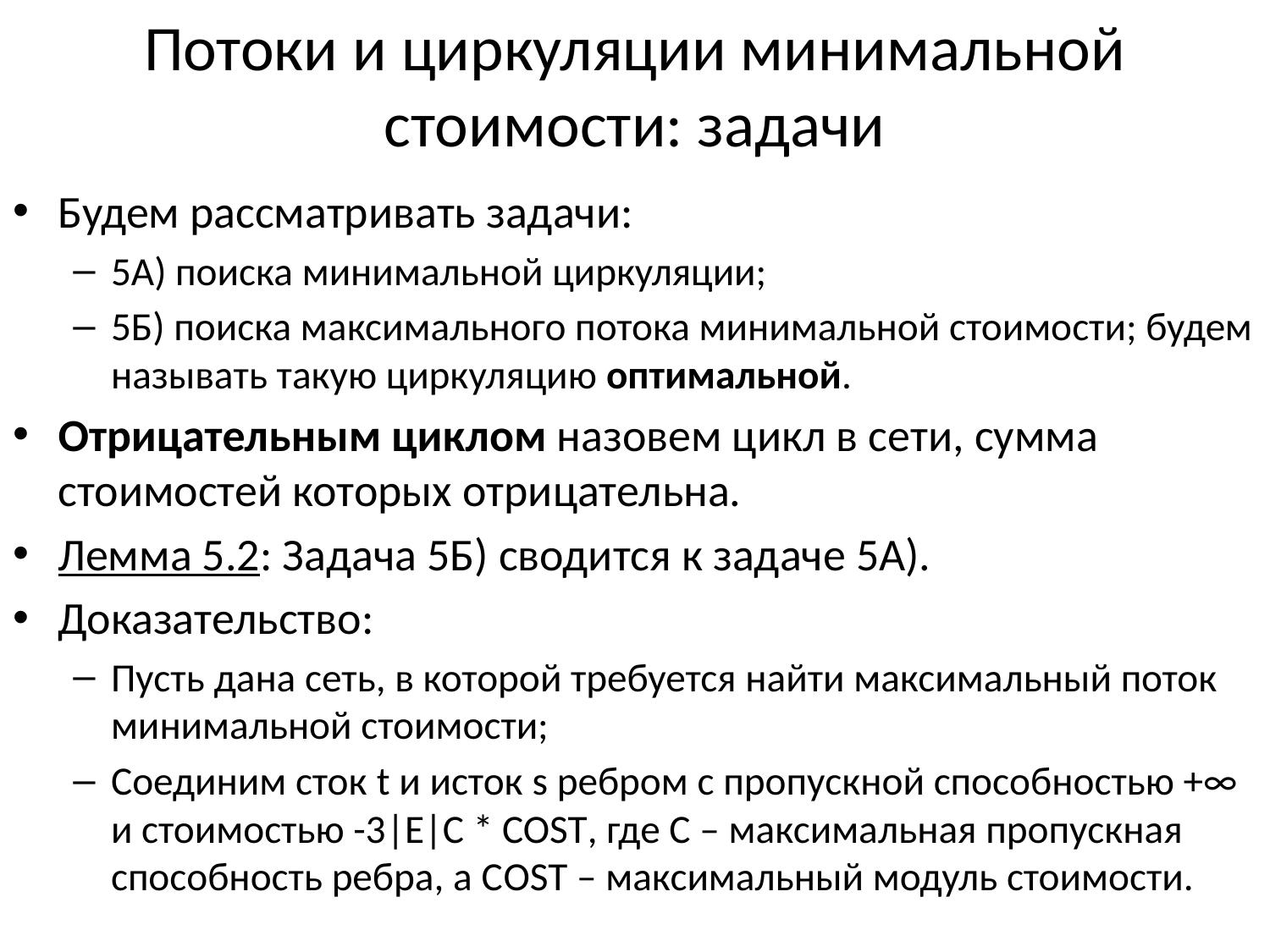

# Потоки и циркуляции минимальной стоимости: задачи
Будем рассматривать задачи:
5А) поиска минимальной циркуляции;
5Б) поиска максимального потока минимальной стоимости; будем называть такую циркуляцию оптимальной.
Отрицательным циклом назовем цикл в сети, сумма стоимостей которых отрицательна.
Лемма 5.2: Задача 5Б) сводится к задаче 5А).
Доказательство:
Пусть дана сеть, в которой требуется найти максимальный поток минимальной стоимости;
Соединим сток t и исток s ребром с пропускной способностью +∞ и стоимостью -3|E|С * COST, где С – максимальная пропускная способность ребра, а СOST – максимальный модуль стоимости.